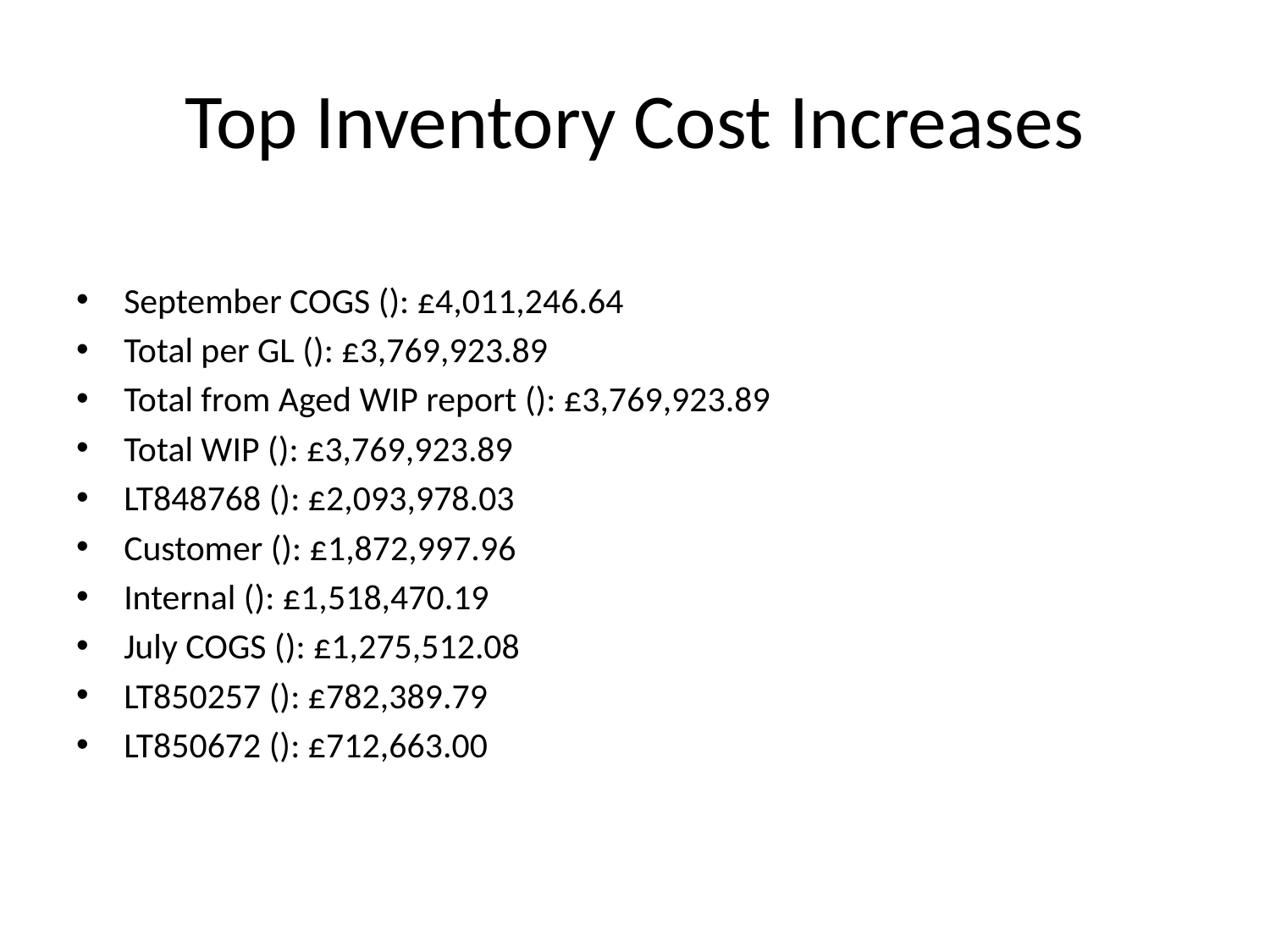

# Top Inventory Cost Increases

September COGS (): £4,011,246.64
Total per GL (): £3,769,923.89
Total from Aged WIP report (): £3,769,923.89
Total WIP (): £3,769,923.89
LT848768 (): £2,093,978.03
Customer (): £1,872,997.96
Internal (): £1,518,470.19
July COGS (): £1,275,512.08
LT850257 (): £782,389.79
LT850672 (): £712,663.00